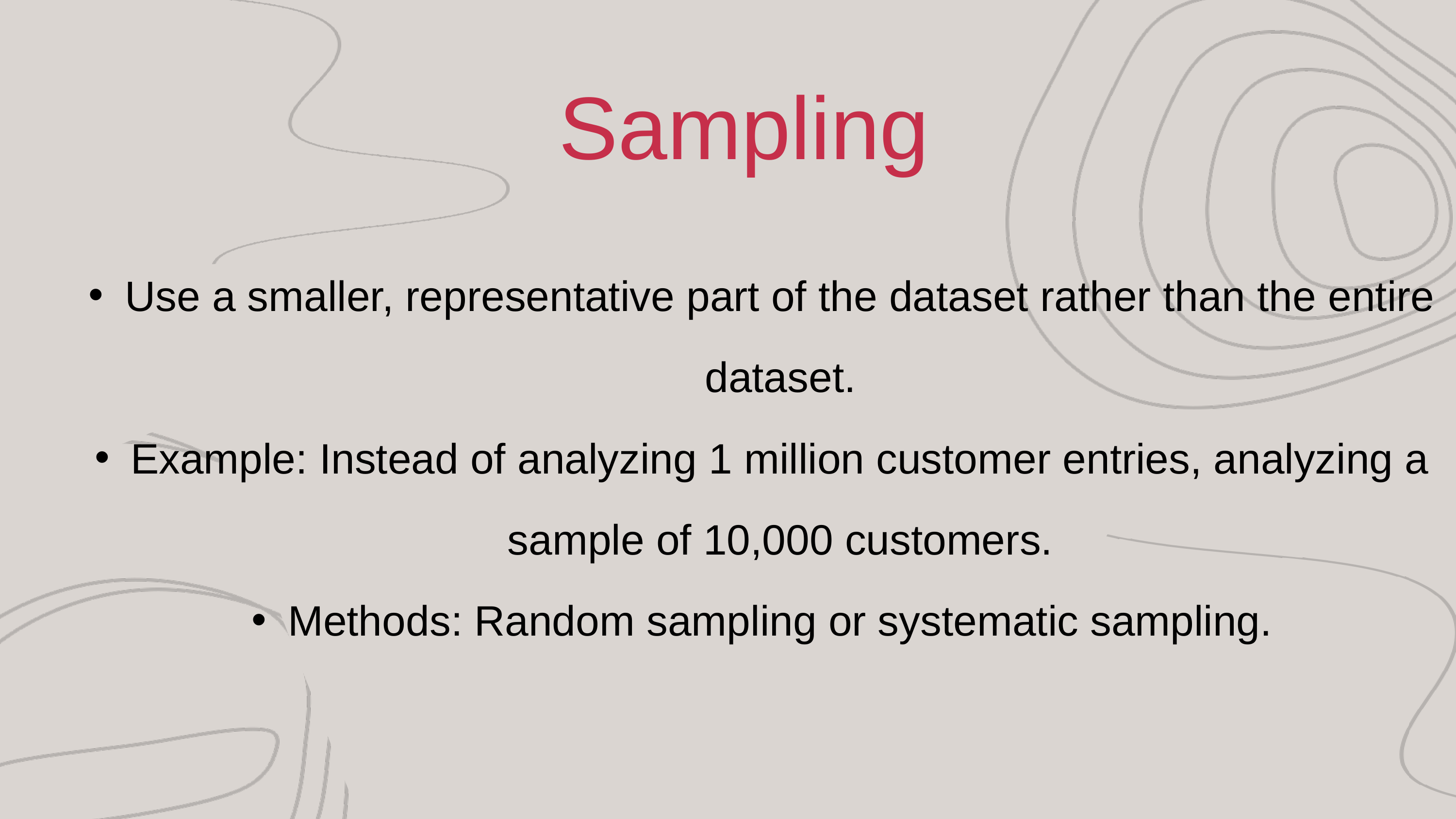

Sampling
Use a smaller, representative part of the dataset rather than the entire dataset.
Example: Instead of analyzing 1 million customer entries, analyzing a sample of 10,000 customers.
Methods: Random sampling or systematic sampling.